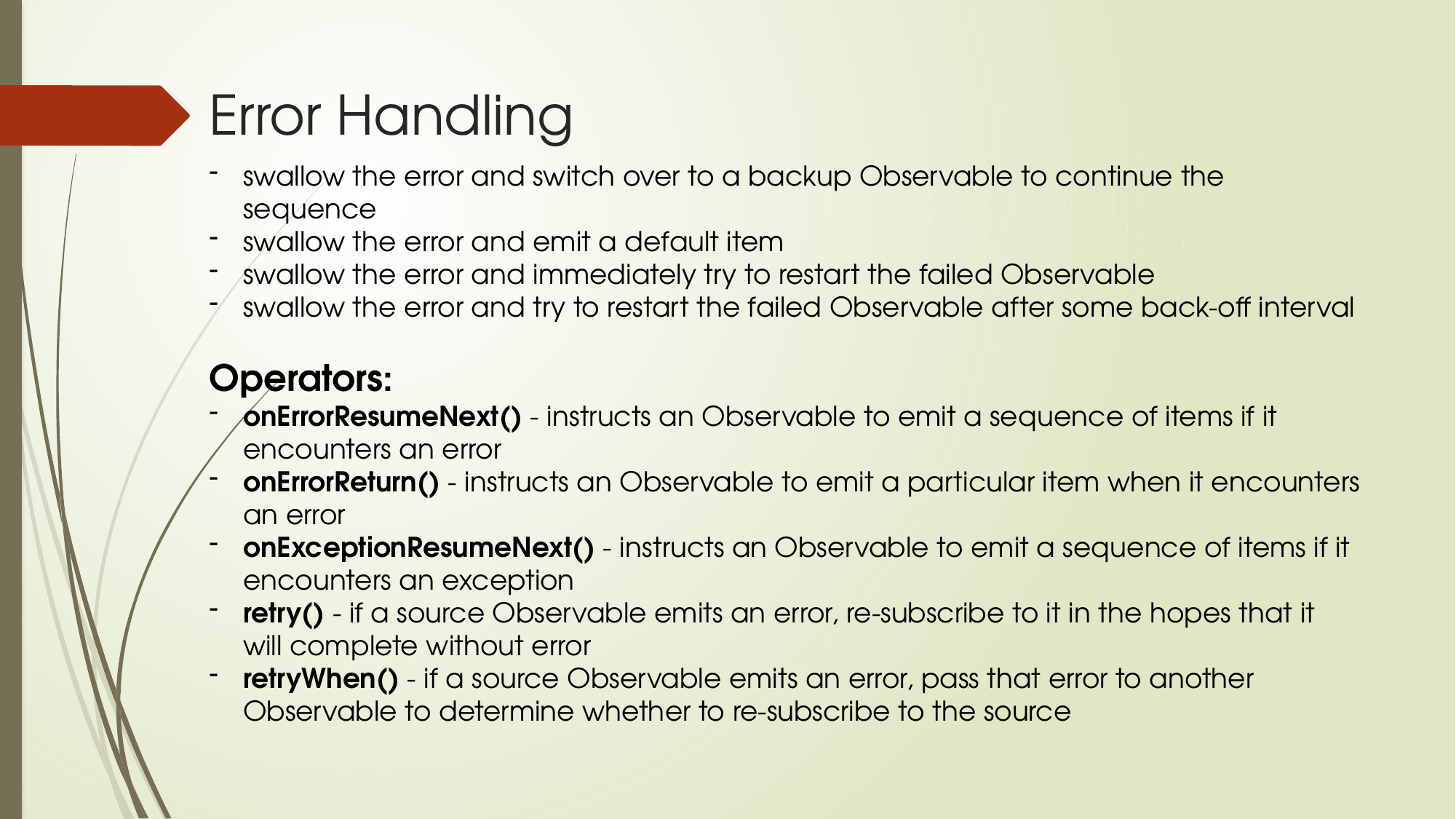

# Error Handling
swallow the error and switch over to a backup Observable to continue the sequence
swallow the error and emit a default item
swallow the error and immediately try to restart the failed Observable
swallow the error and try to restart the failed Observable after some back-off interval

Operators:
onErrorResumeNext() - instructs an Observable to emit a sequence of items if it encounters an error
onErrorReturn() - instructs an Observable to emit a particular item when it encounters an error
onExceptionResumeNext() - instructs an Observable to emit a sequence of items if it encounters an exception
retry() - if a source Observable emits an error, re-subscribe to it in the hopes that it will complete without error
retryWhen() - if a source Observable emits an error, pass that error to another Observable to determine whether to re-subscribe to the source